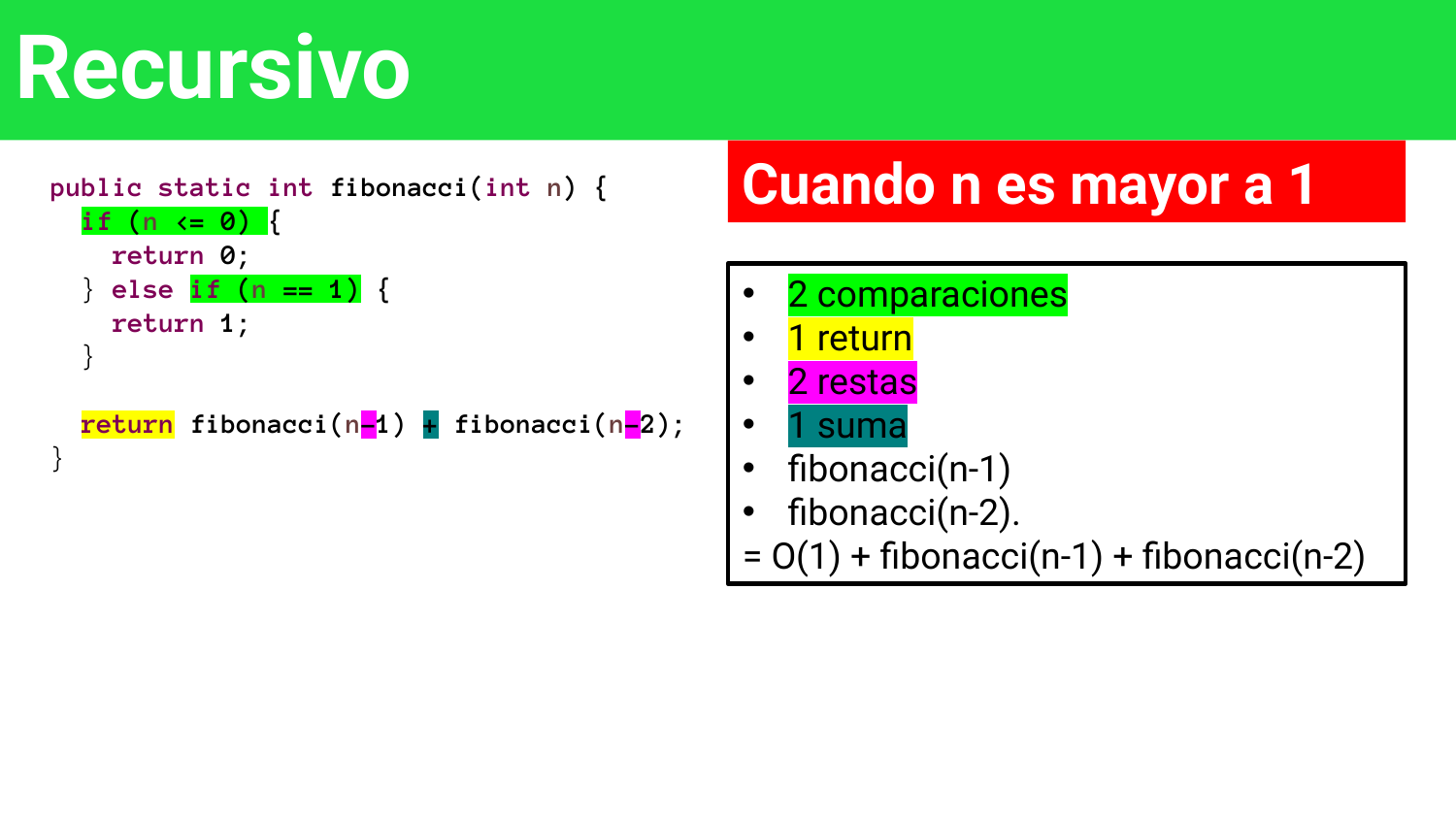

# Recursivo
Cuando n es mayor a 1
public static int fibonacci(int n) {
  if (n <= 0) {
    return 0;
  } else if (n == 1) {
    return 1;
  }

  return fibonacci(n-1) + fibonacci(n-2);
}
2 comparaciones
1 return
2 restas
1 suma
fibonacci(n-1)
fibonacci(n-2).
= O(1) + fibonacci(n-1) + fibonacci(n-2)